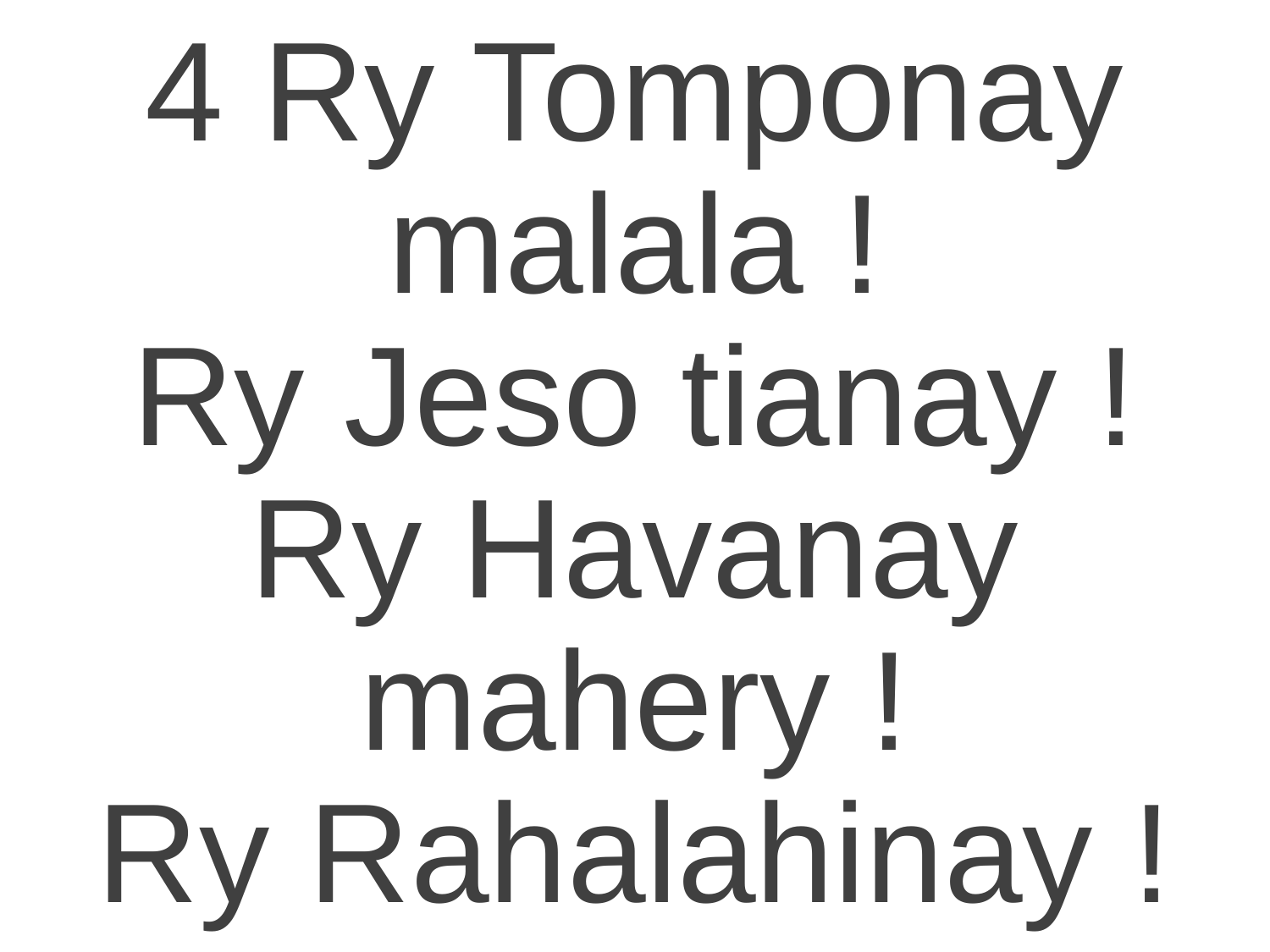

4 Ry Tomponay malala !
Ry Jeso tianay !
Ry Havanay mahery !
Ry Rahalahinay !